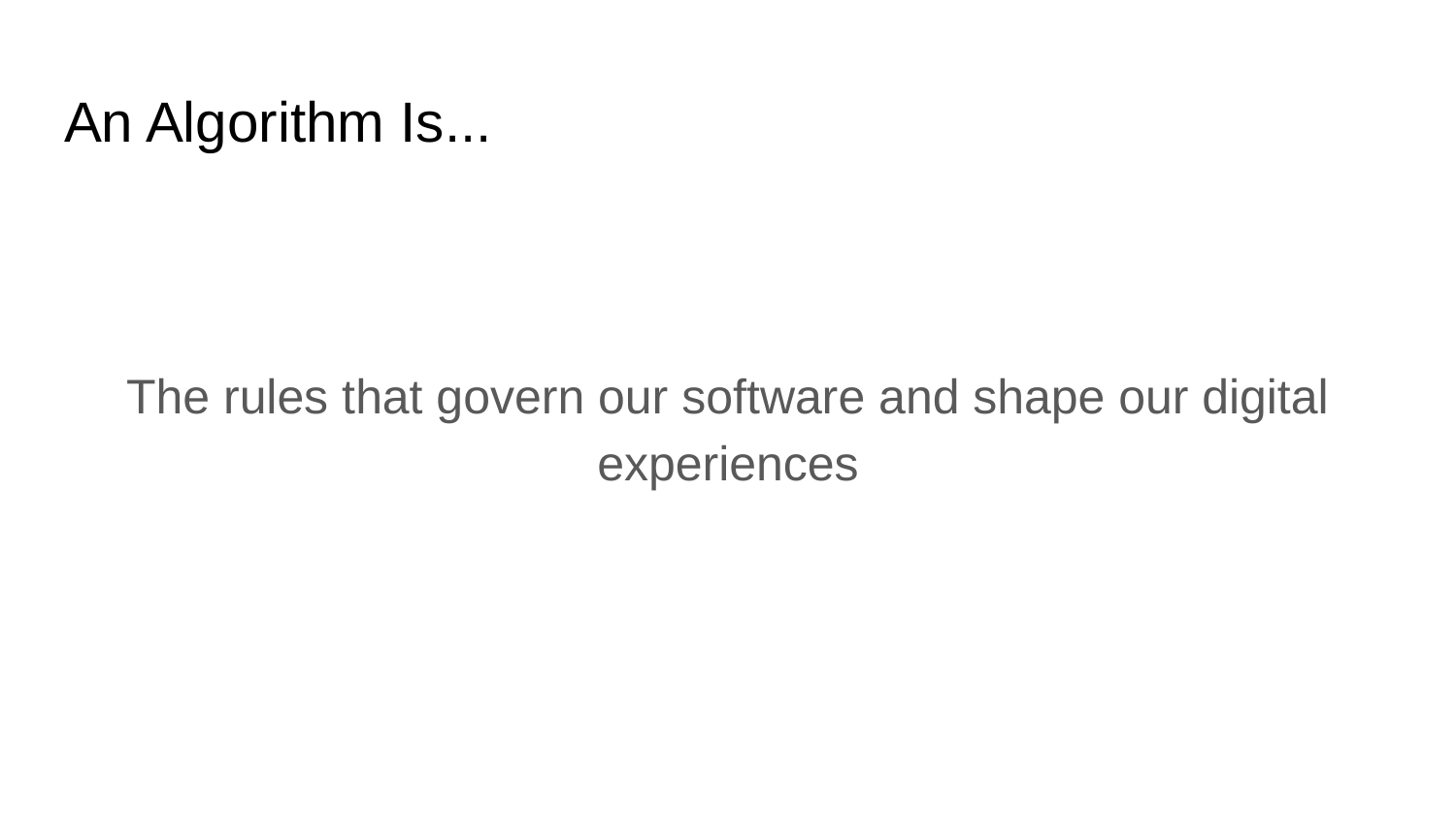

# An Algorithm Is...

The rules that govern our software and shape our digital experiences